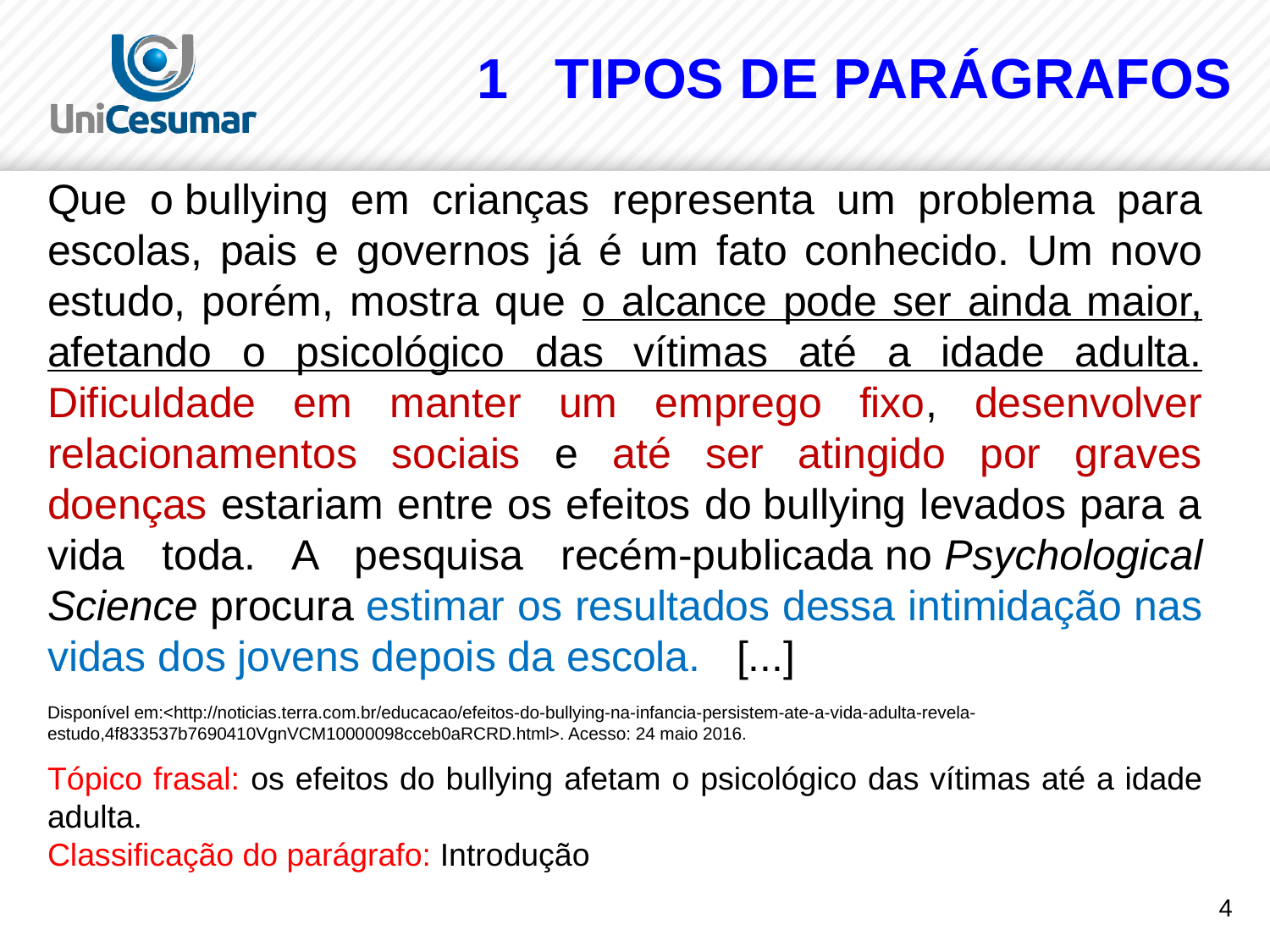

# 1   TIPOS DE PARÁGRAFOS
Que o bullying em crianças representa um problema para escolas, pais e governos já é um fato conhecido. Um novo estudo, porém, mostra que o alcance pode ser ainda maior, afetando o psicológico das vítimas até a idade adulta. Dificuldade em manter um emprego fixo, desenvolver relacionamentos sociais e até ser atingido por graves doenças estariam entre os efeitos do bullying levados para a vida toda. A pesquisa recém-publicada no Psychological Science procura estimar os resultados dessa intimidação nas vidas dos jovens depois da escola.   [...]

Disponível em:<http://noticias.terra.com.br/educacao/efeitos-do-bullying-na-infancia-persistem-ate-a-vida-adulta-revela-estudo,4f833537b7690410VgnVCM10000098cceb0aRCRD.html>. Acesso: 24 maio 2016.

Tópico frasal: os efeitos do bullying afetam o psicológico das vítimas até a idade adulta.
Classificação do parágrafo: Introdução